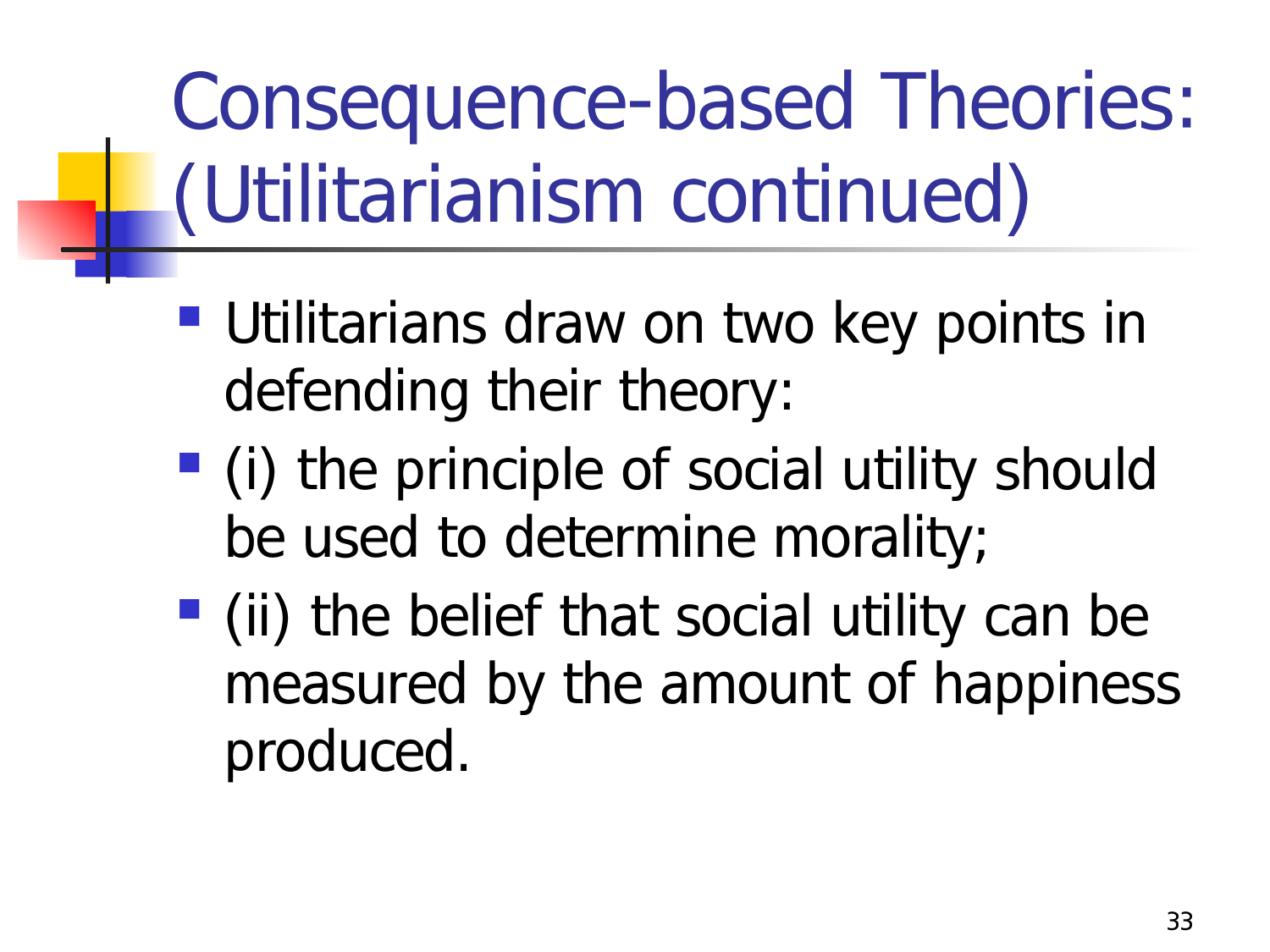

# Consequence-based Theories: (Utilitarianism continued)
Utilitarians draw on two key points in defending their theory:
(i) the principle of social utility should be used to determine morality;
(ii) the belief that social utility can be measured by the amount of happiness produced.
33